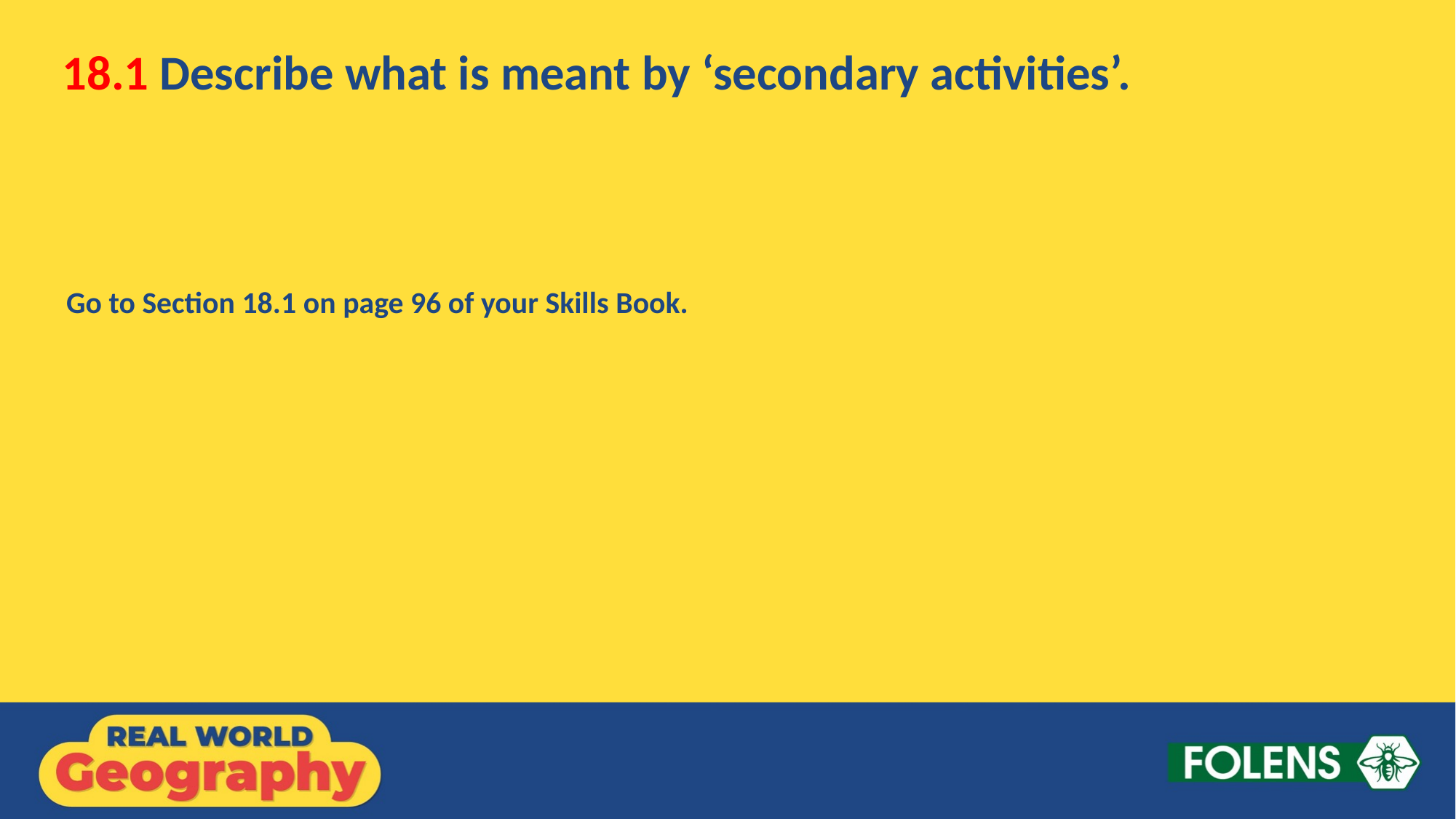

18.1 Describe what is meant by ‘secondary activities’.
Go to Section 18.1 on page 96 of your Skills Book.